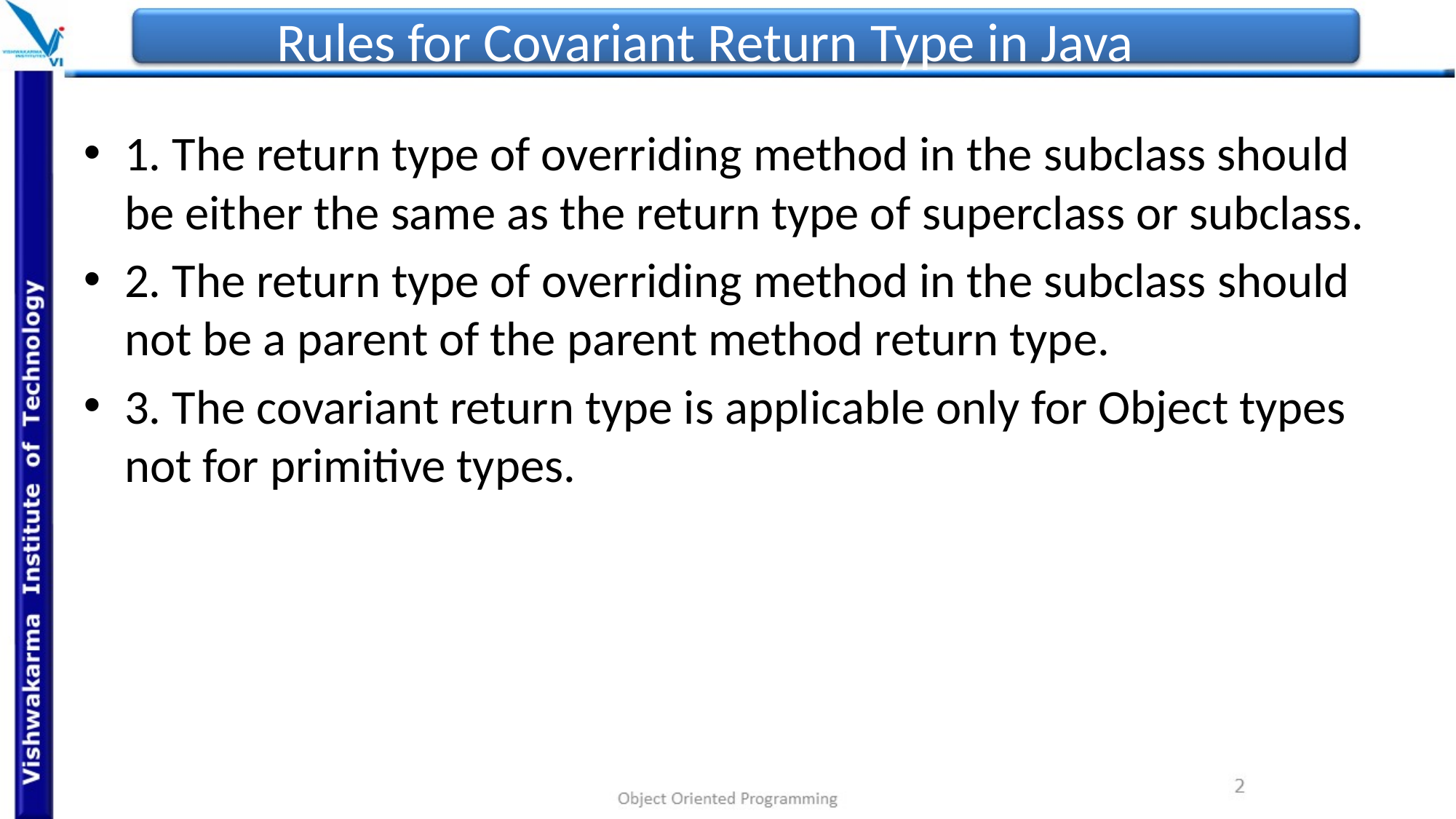

# Rules for Covariant Return Type in Java
1. The return type of overriding method in the subclass should be either the same as the return type of superclass or subclass.
2. The return type of overriding method in the subclass should not be a parent of the parent method return type.
3. The covariant return type is applicable only for Object types not for primitive types.